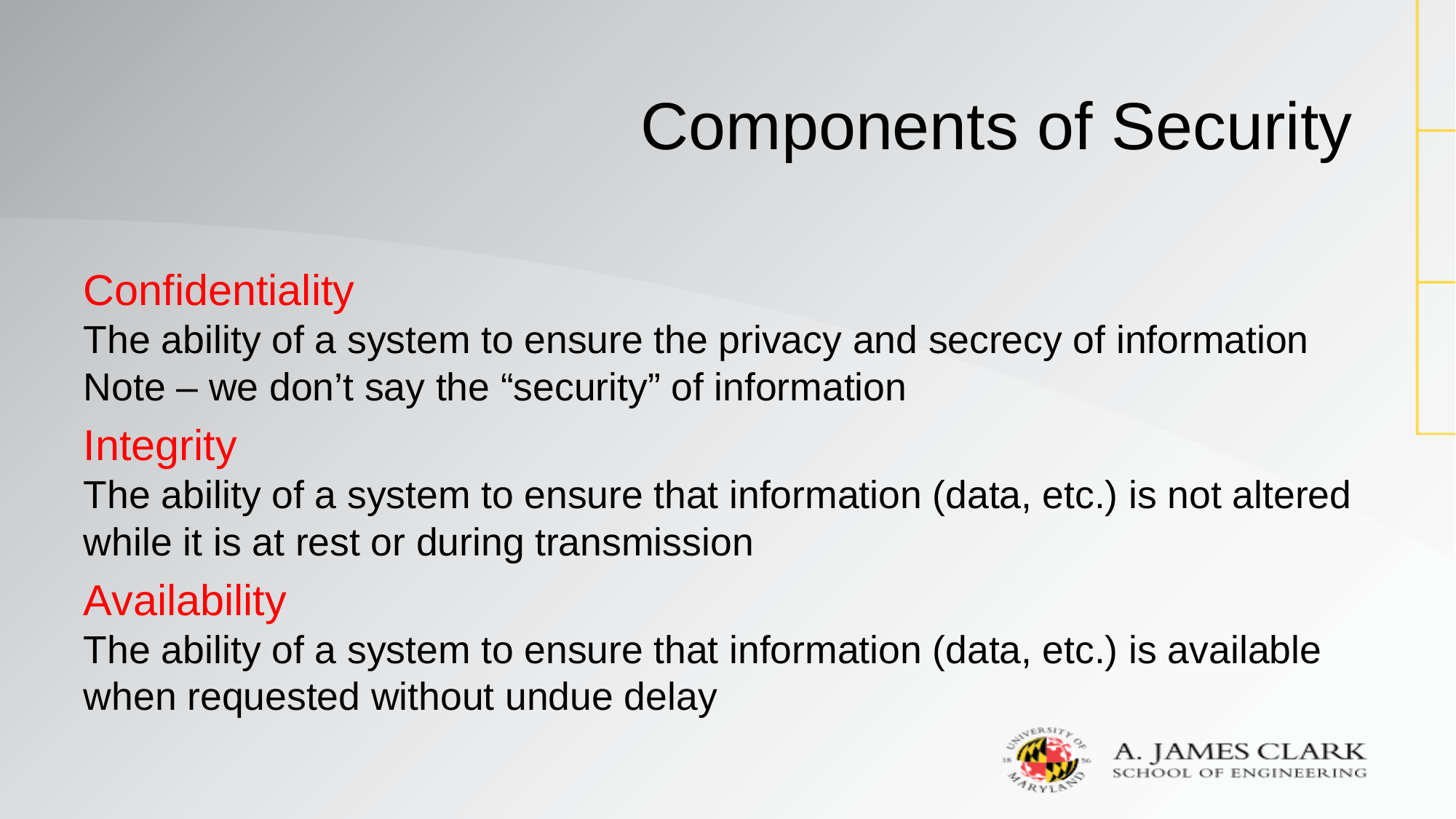

# Components of Security
Confidentiality
The ability of a system to ensure the privacy and secrecy of information
Note – we don’t say the “security” of information
Integrity
The ability of a system to ensure that information (data, etc.) is not altered while it is at rest or during transmission
Availability
The ability of a system to ensure that information (data, etc.) is available when requested without undue delay